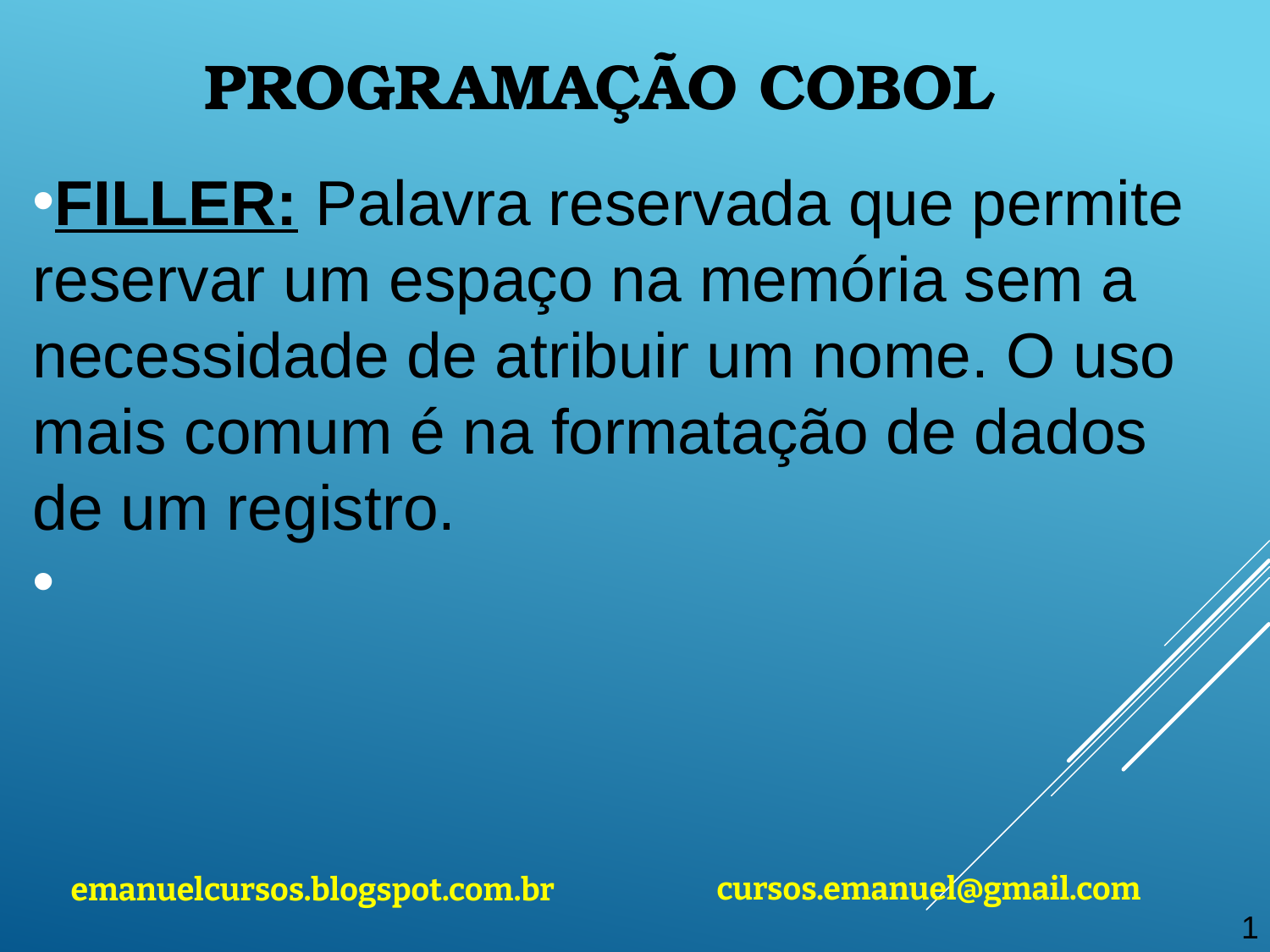

Programação cobol
FILLER: Palavra reservada que permite reservar um espaço na memória sem a necessidade de atribuir um nome. O uso mais comum é na formatação de dados de um registro.

cursos.emanuel@gmail.com
emanuelcursos.blogspot.com.br
1